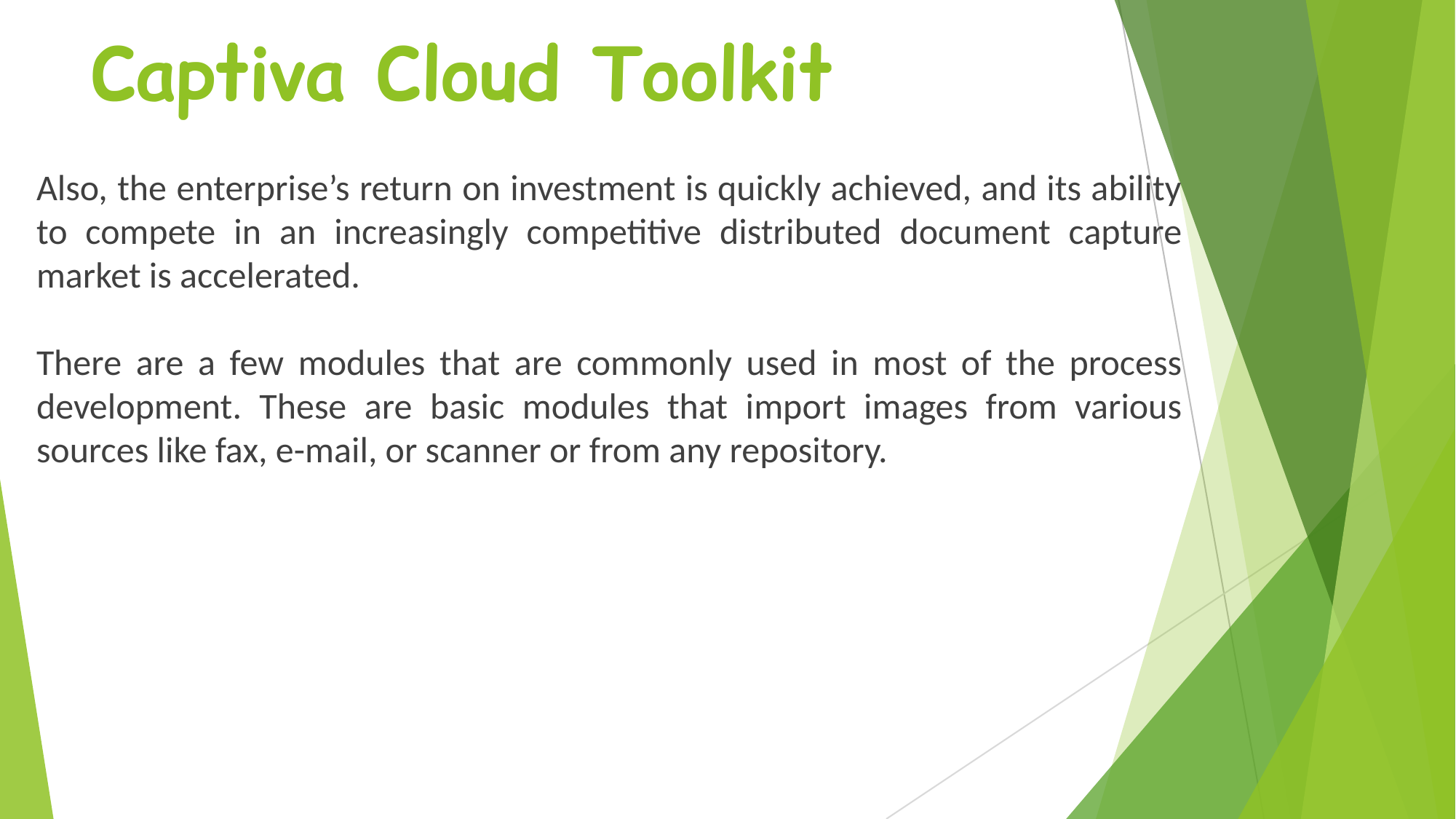

# Captiva Cloud Toolkit
Also, the enterprise’s return on investment is quickly achieved, and its ability to compete in an increasingly competitive distributed document capture market is accelerated.

There are a few modules that are commonly used in most of the process development. These are basic modules that import images from various sources like fax, e-mail, or scanner or from any repository.